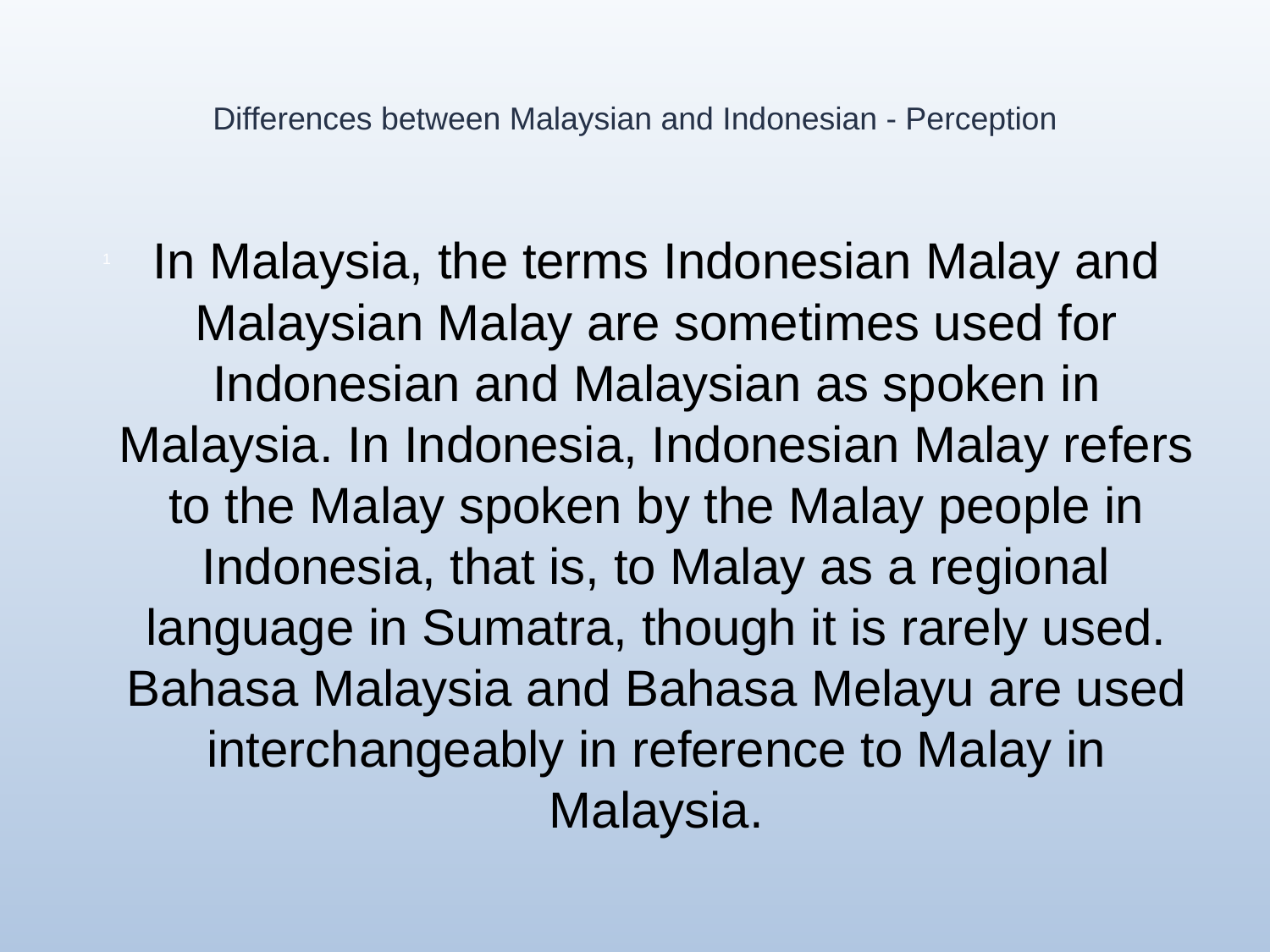

# Differences between Malaysian and Indonesian - Perception
In Malaysia, the terms Indonesian Malay and Malaysian Malay are sometimes used for Indonesian and Malaysian as spoken in Malaysia. In Indonesia, Indonesian Malay refers to the Malay spoken by the Malay people in Indonesia, that is, to Malay as a regional language in Sumatra, though it is rarely used. Bahasa Malaysia and Bahasa Melayu are used interchangeably in reference to Malay in Malaysia.